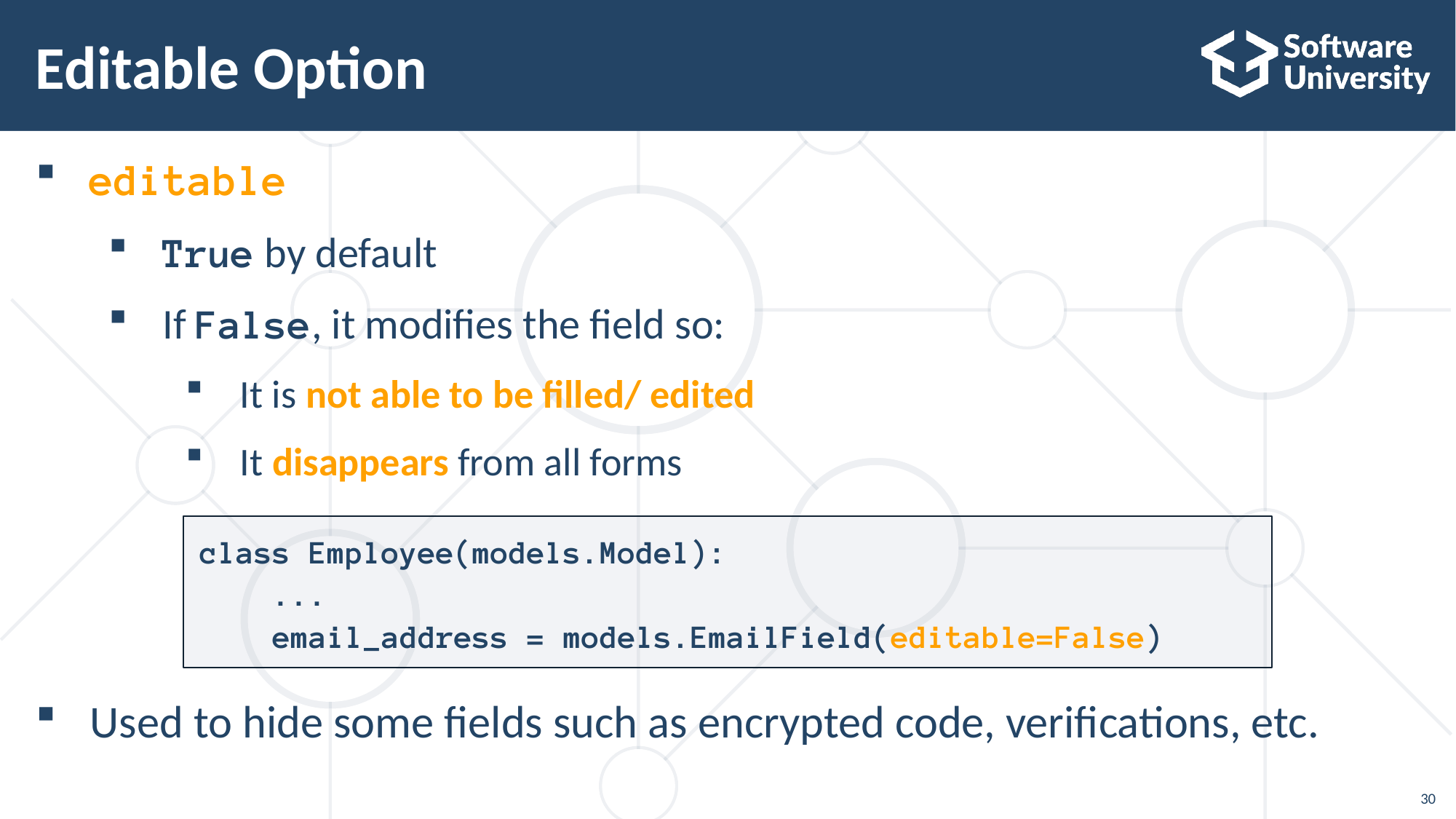

# Editable Option
editable
True by default
If False, it modifies the field so:
It is not able to be filled/ edited
It disappears from all forms

Used to hide some fields such as encrypted code, verifications, etc.
class Employee(models.Model):
    ...
    email_address = models.EmailField(editable=False)
30